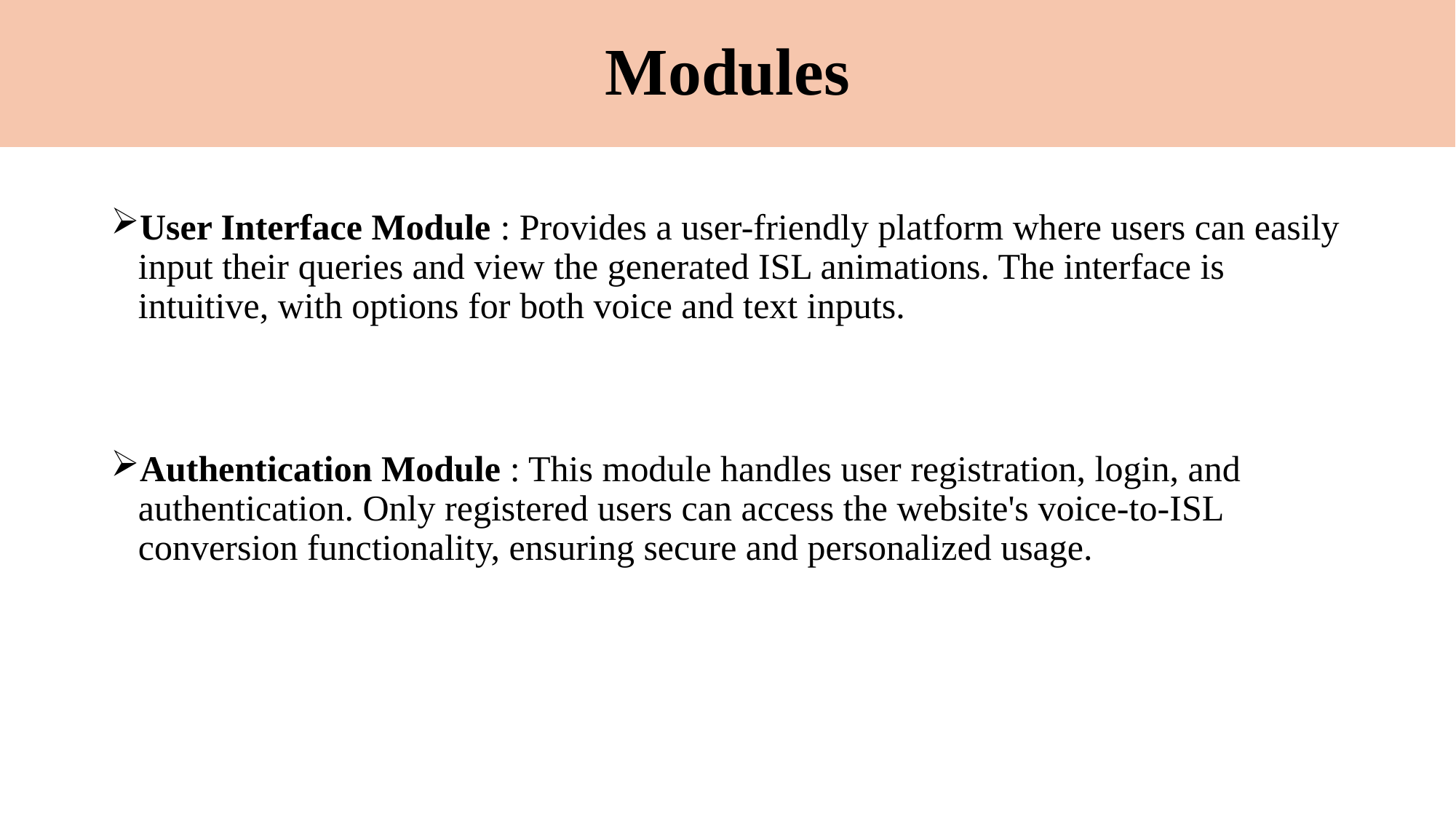

# Modules
User Interface Module : Provides a user-friendly platform where users can easily input their queries and view the generated ISL animations. The interface is intuitive, with options for both voice and text inputs.

Authentication Module : This module handles user registration, login, and authentication. Only registered users can access the website's voice-to-ISL conversion functionality, ensuring secure and personalized usage.